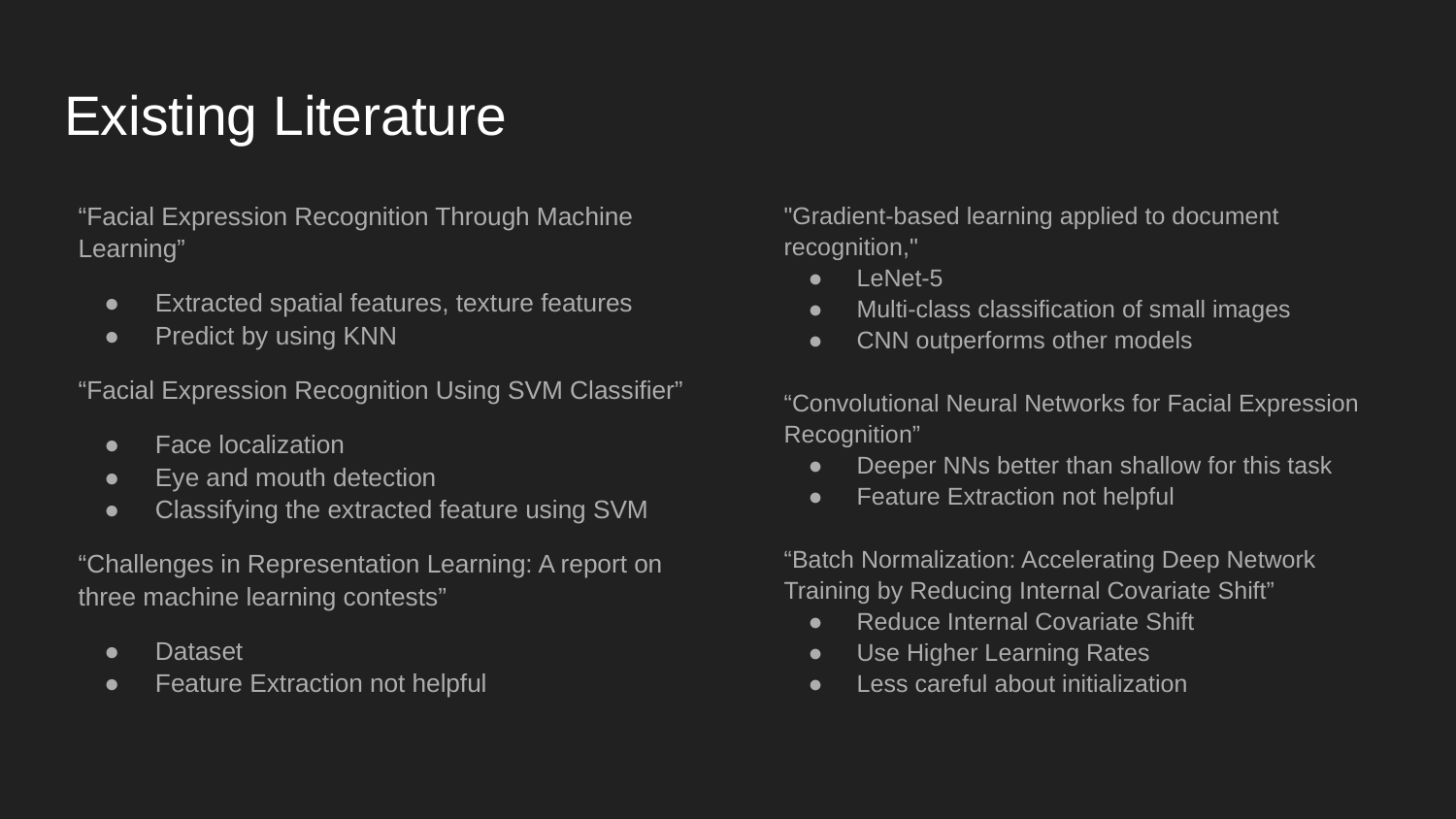

# Existing Literature

“Facial Expression Recognition Through Machine Learning”
Extracted spatial features, texture features
Predict by using KNN
“Facial Expression Recognition Using SVM Classifier”
Face localization
Eye and mouth detection
Classifying the extracted feature using SVM
“Challenges in Representation Learning: A report on three machine learning contests”
Dataset
Feature Extraction not helpful

"Gradient-based learning applied to document recognition,"
LeNet-5
Multi-class classification of small images
CNN outperforms other models

“Convolutional Neural Networks for Facial Expression Recognition”
Deeper NNs better than shallow for this task
Feature Extraction not helpful

“Batch Normalization: Accelerating Deep Network Training by Reducing Internal Covariate Shift”
Reduce Internal Covariate Shift
Use Higher Learning Rates
Less careful about initialization